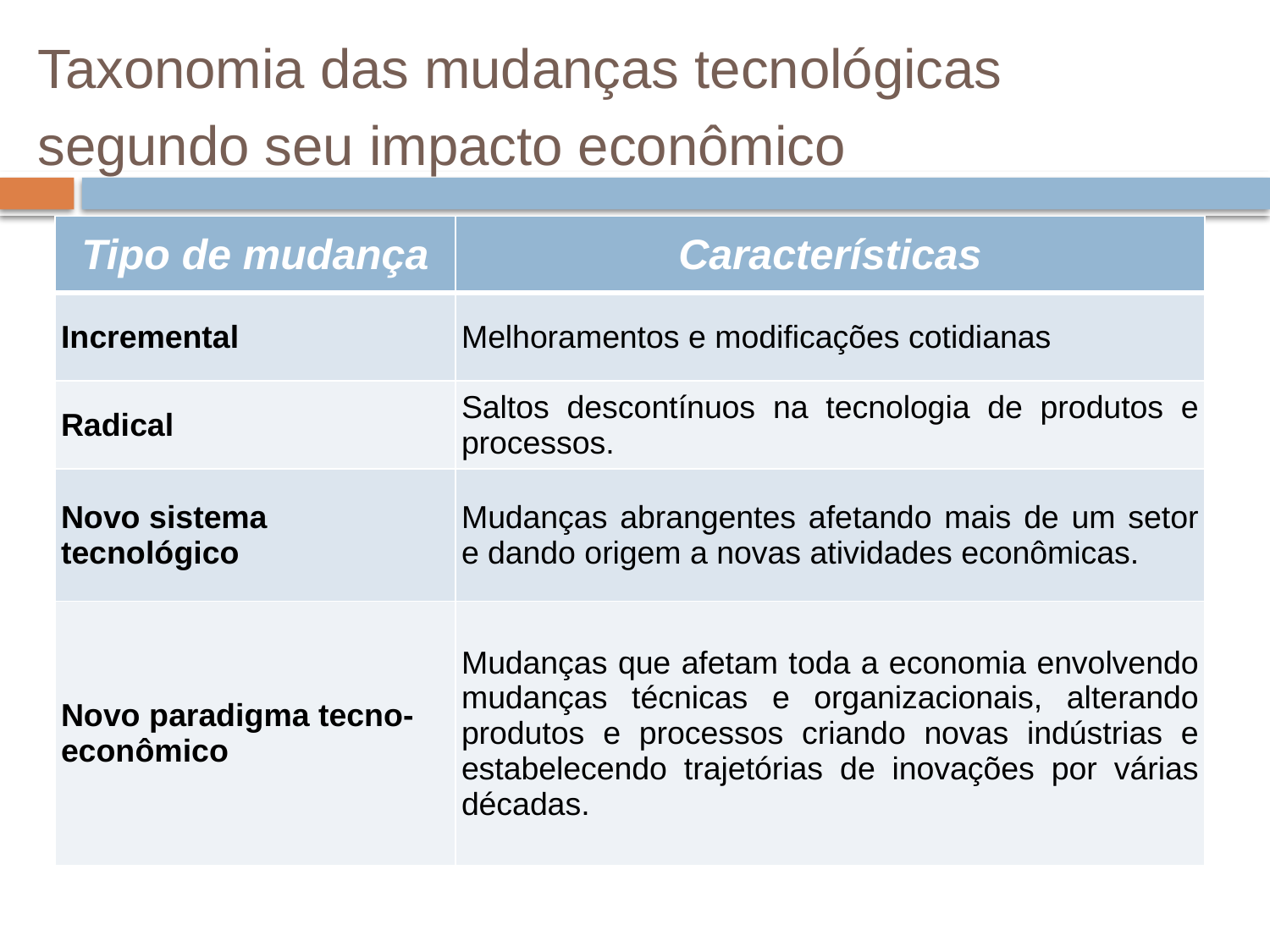

# Taxonomia das mudanças tecnológicas segundo seu impacto econômico
| Tipo de mudança | Características |
| --- | --- |
| Incremental | Melhoramentos e modificações cotidianas |
| Radical | Saltos descontínuos na tecnologia de produtos e processos. |
| Novo sistema tecnológico | Mudanças abrangentes afetando mais de um setor e dando origem a novas atividades econômicas. |
| Novo paradigma tecno-econômico | Mudanças que afetam toda a economia envolvendo mudanças técnicas e organizacionais, alterando produtos e processos criando novas indústrias e estabelecendo trajetórias de inovações por várias décadas. |